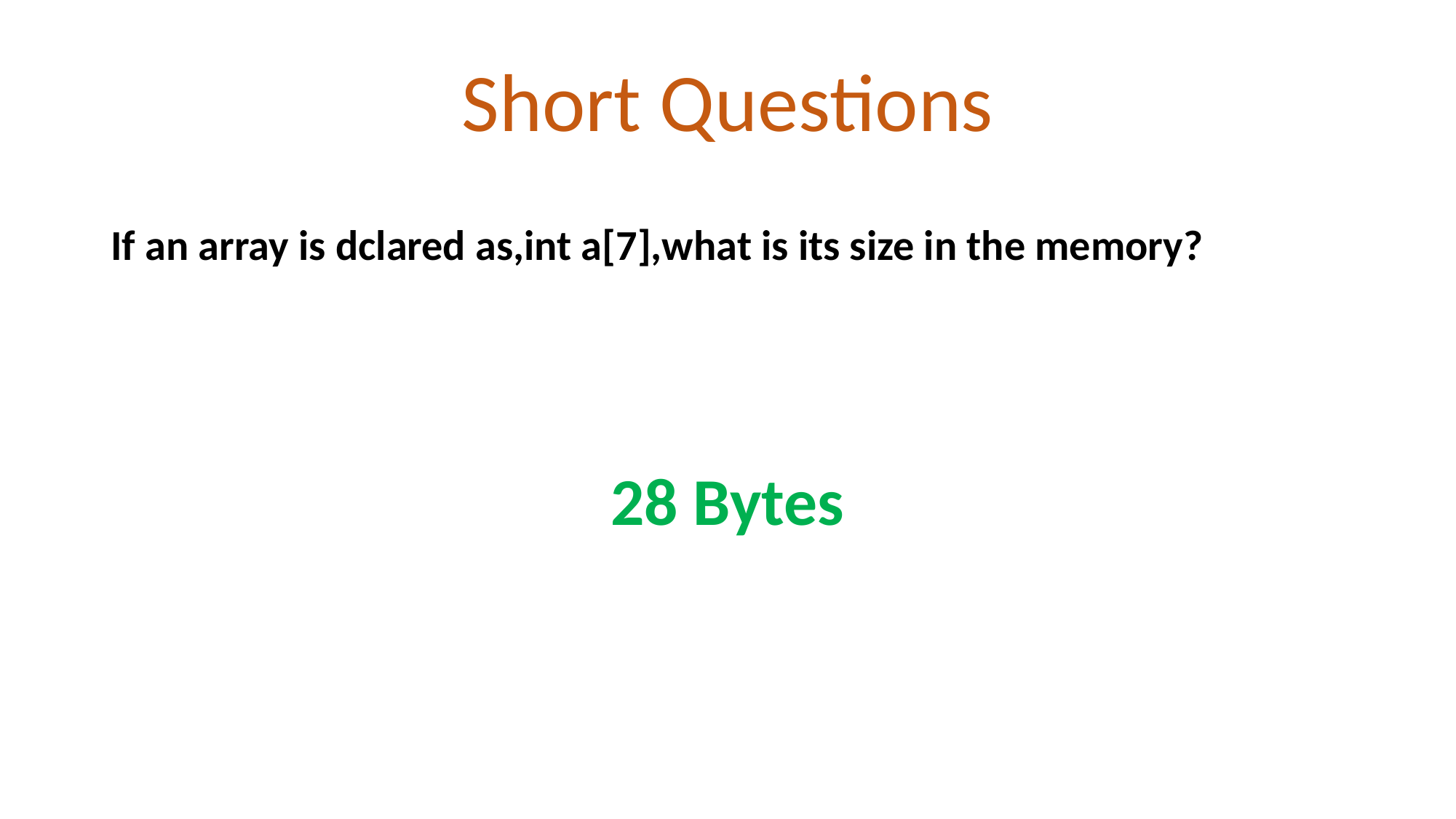

# Short Questions
If an array is dclared as,int a[7],what is its size in the memory?

28 Bytes